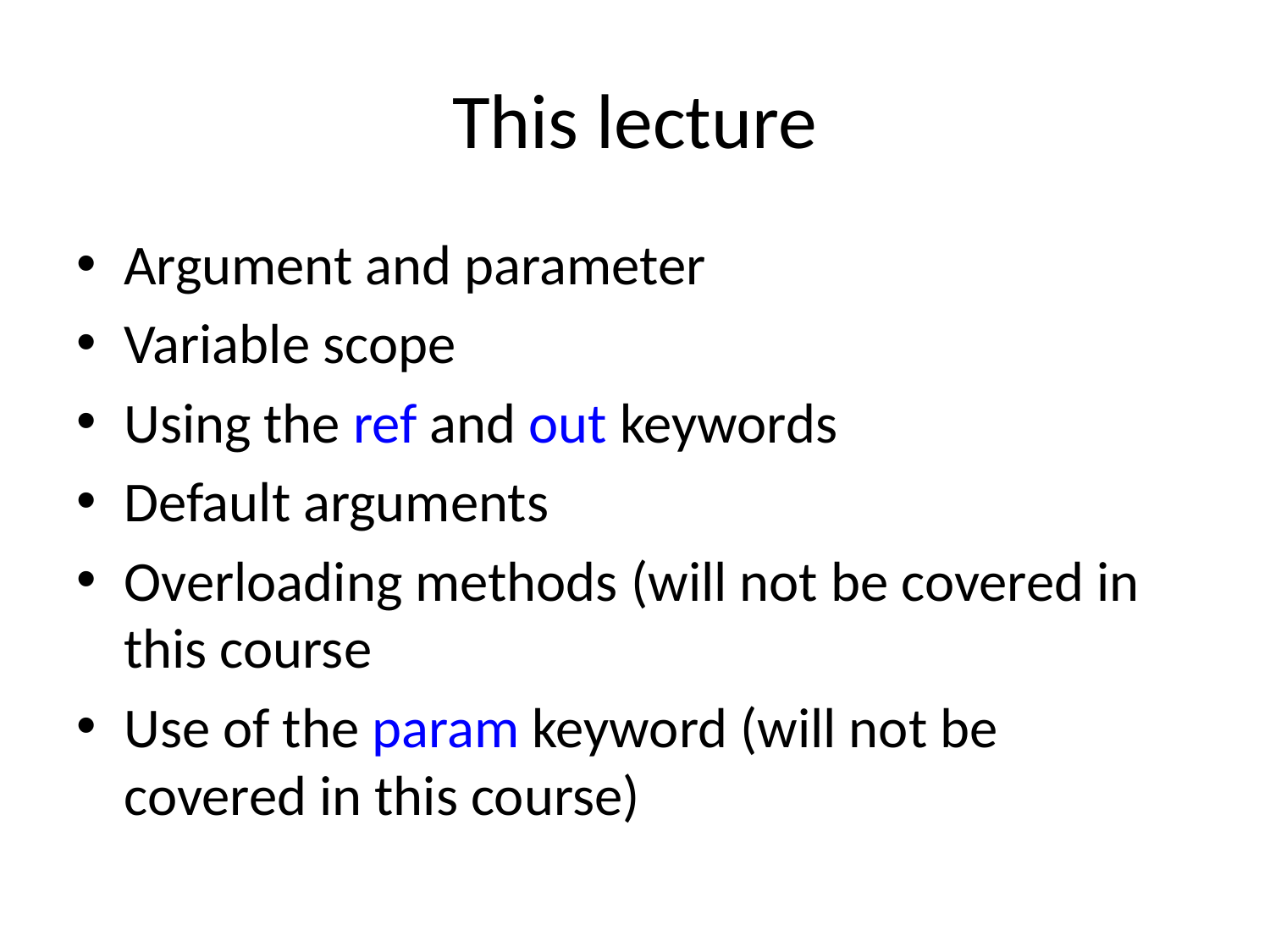

# This lecture
Argument and parameter
Variable scope
Using the ref and out keywords
Default arguments
Overloading methods (will not be covered in this course
Use of the param keyword (will not be covered in this course)